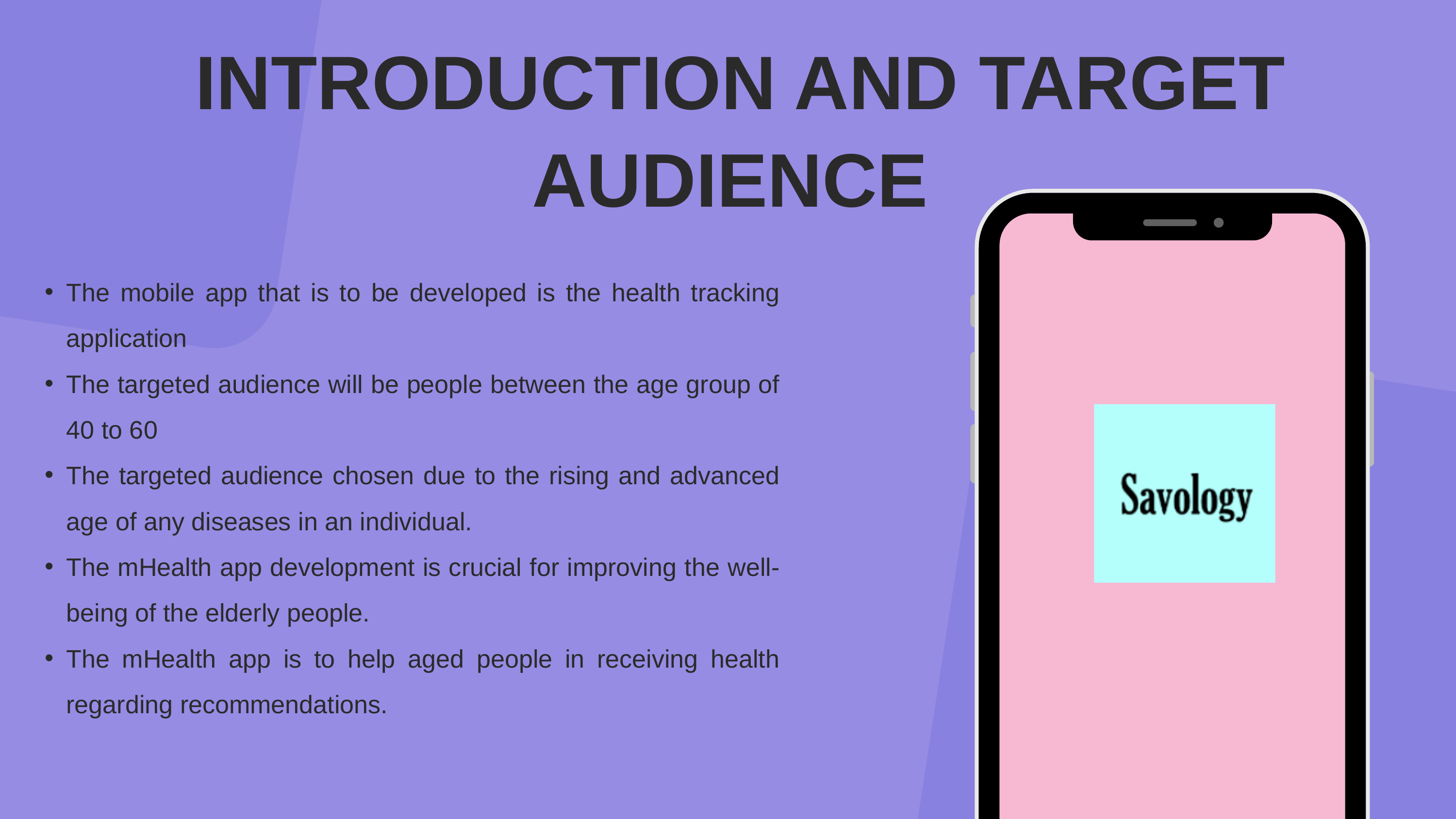

INTRODUCTION AND TARGET AUDIENCE

The mobile app that is to be developed is the health tracking application
The targeted audience will be people between the age group of 40 to 60
The targeted audience chosen due to the rising and advanced age of any diseases in an individual.
The mHealth app development is crucial for improving the well-being of the elderly people.
The mHealth app is to help aged people in receiving health regarding recommendations.